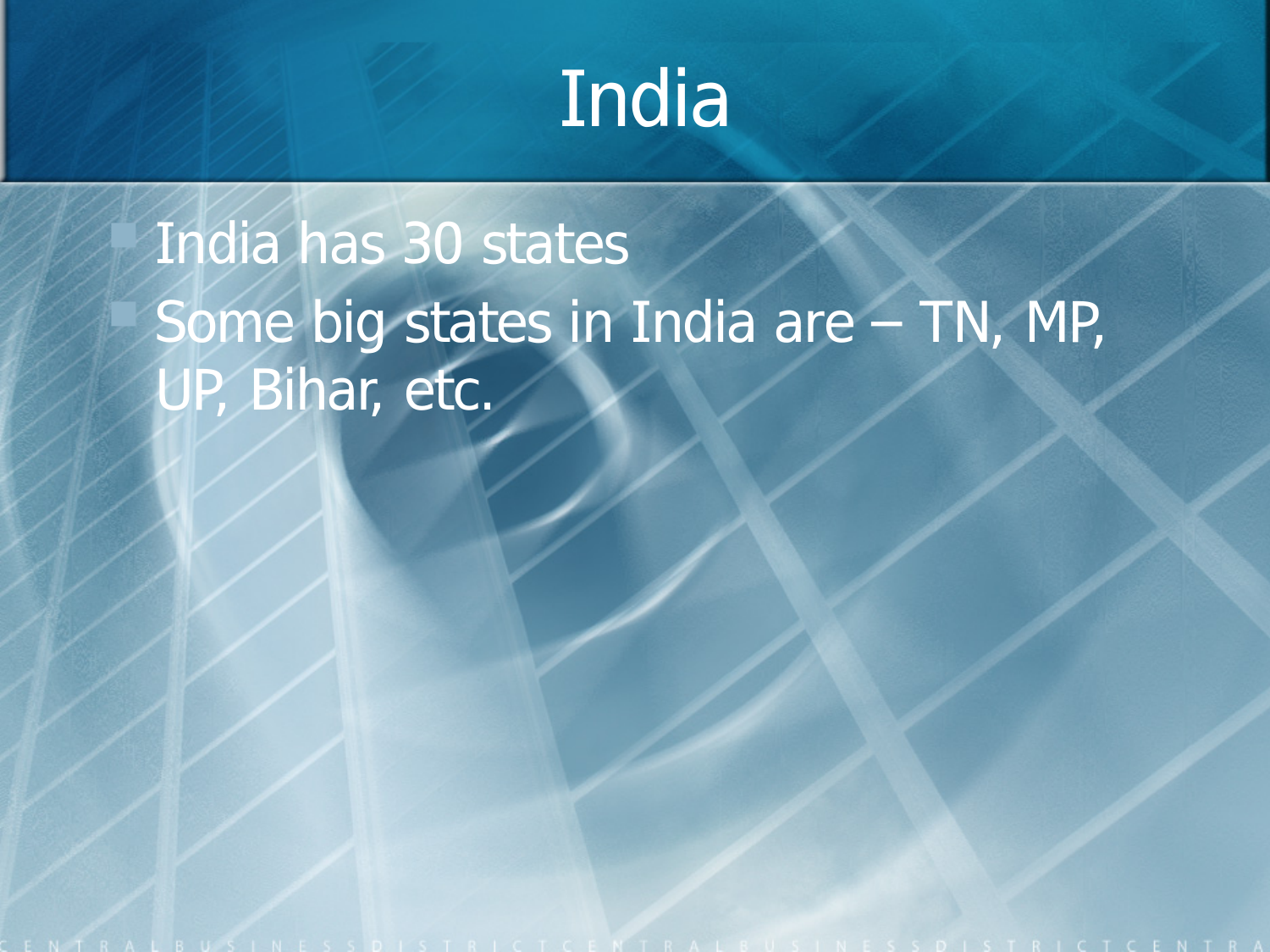

# India
India has 30 states
Some big states in India are – TN, MP, UP, Bihar, etc.